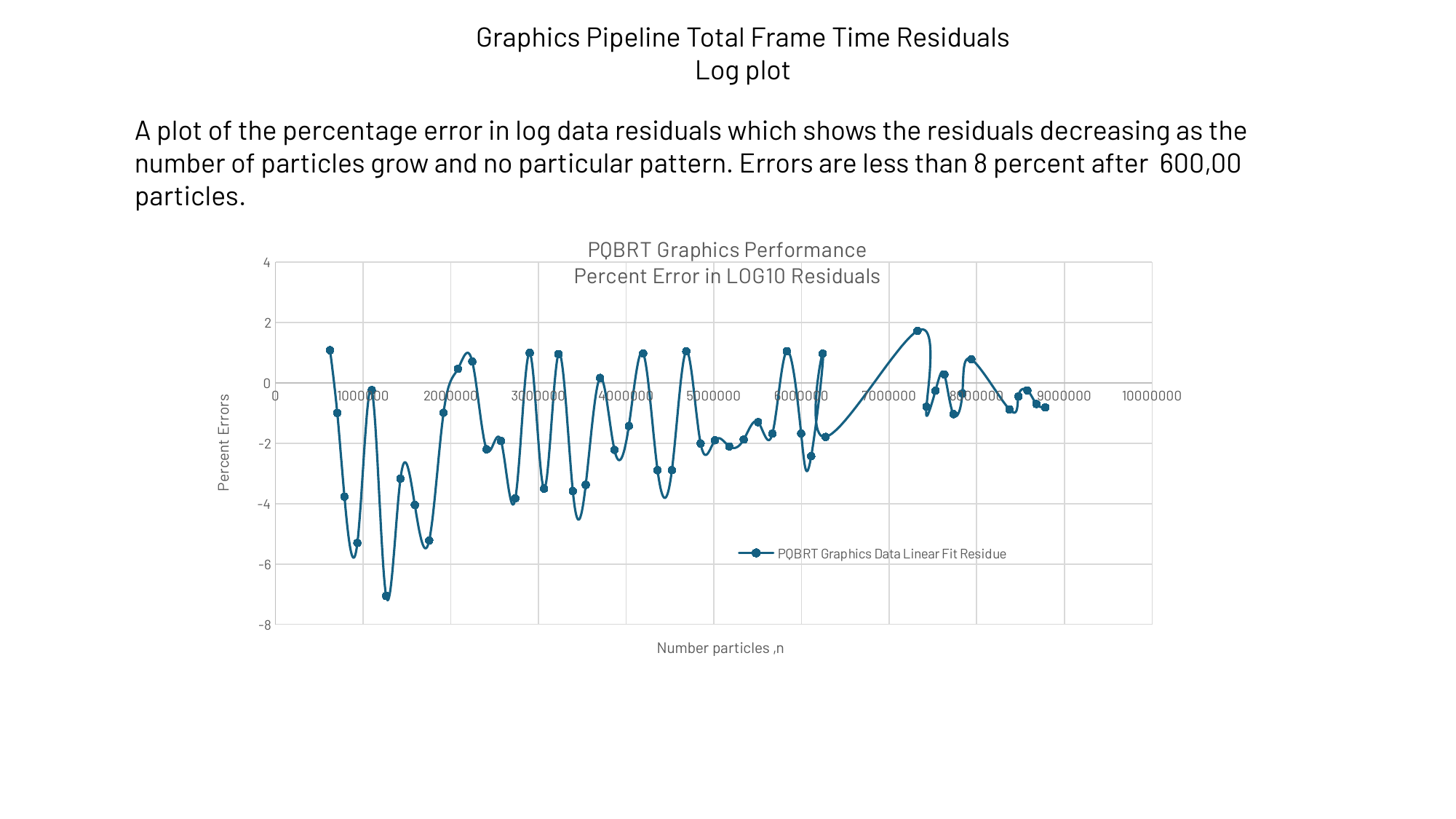

Graphics Pipeline Total Frame Time Residuals Log plot
A plot of the percentage error in log data residuals which shows the residuals decreasing as the number of particles grow and no particular pattern. Errors are less than 8 percent after  600,00 particles.

### Chart: PQBRT Graphics Performance
Percent Error in LOG10 Residuals

| Category | PQBRT Graphics Data Linear Fit Residue |
|---|---|